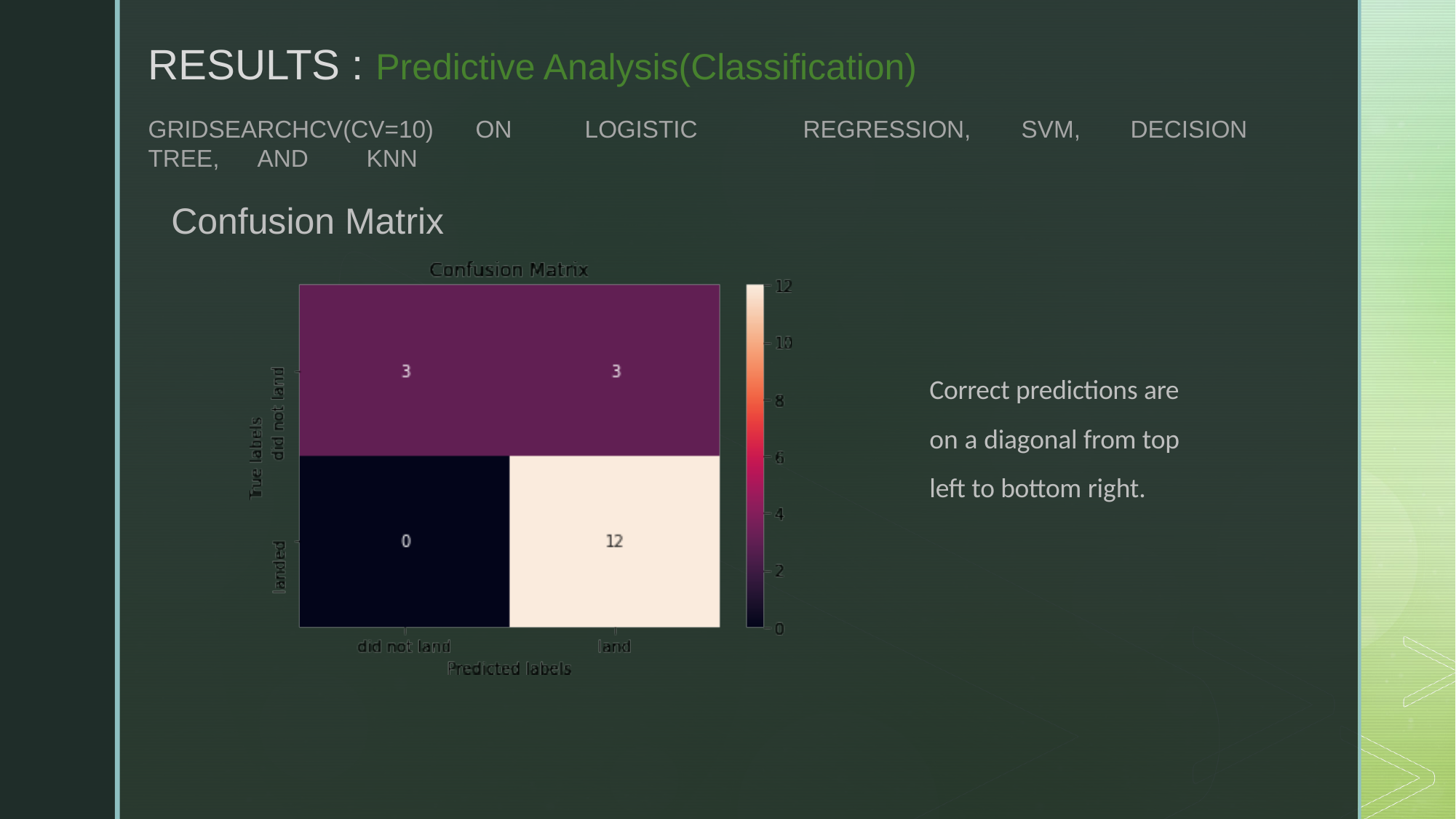

RESULTS : Predictive Analysis(Classification)
GRIDSEARCHCV(CV=10)	ON	LOGISTIC	REGRESSION,	SVM,	DECISION
TREE,	AND	KNN
Confusion Matrix

Correct predictions are  on a diagonal from top  left to bottom right.